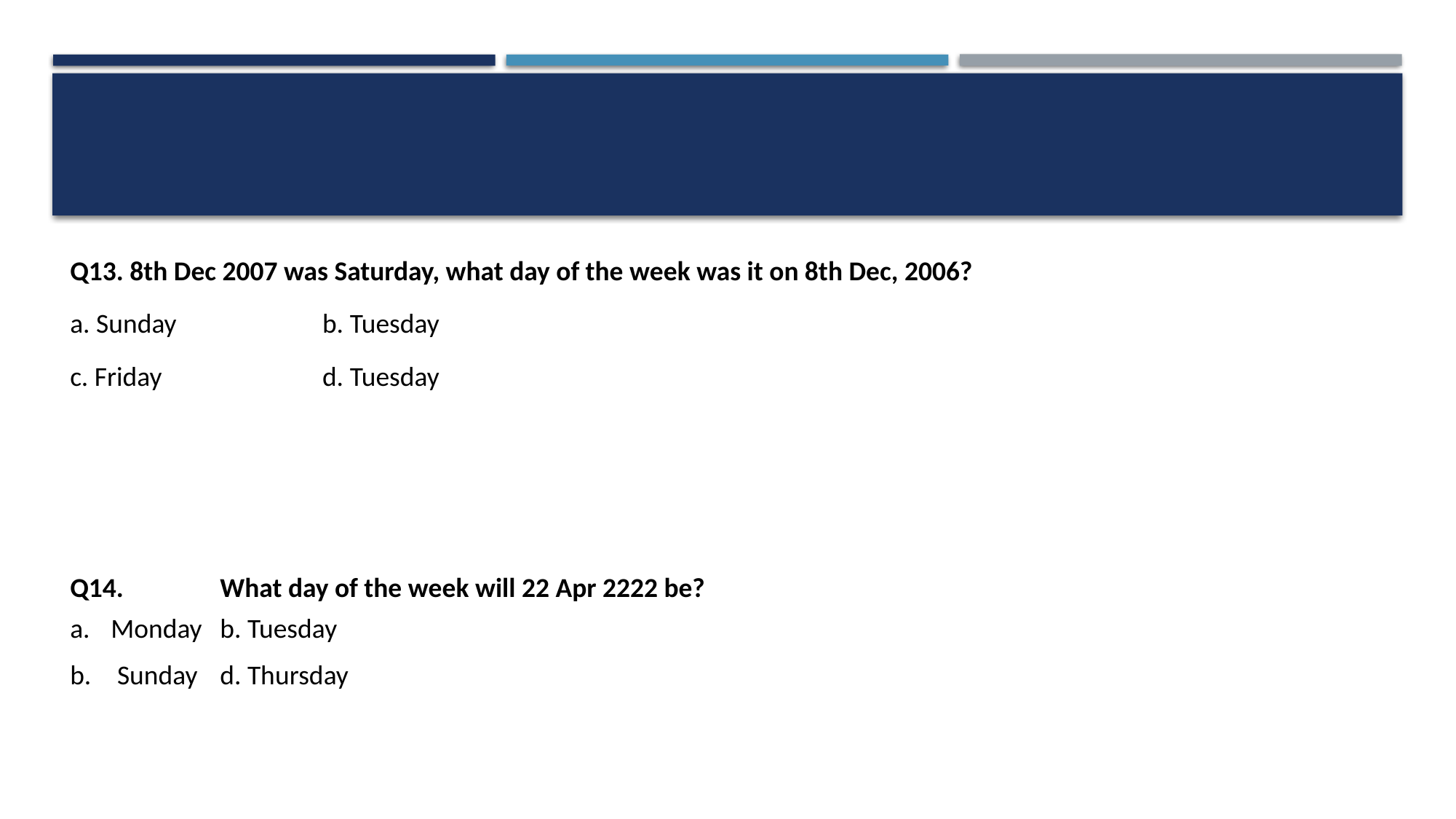

Q13. 8th Dec 2007 was Saturday, what day of the week was it on 8th Dec, 2006?
a. Sunday		b. Tuesday
c. Friday		d. Tuesday

Q14.	What day of the week will 22 Apr 2222 be?
Monday	b. Tuesday
 Sunday 	d. Thursday